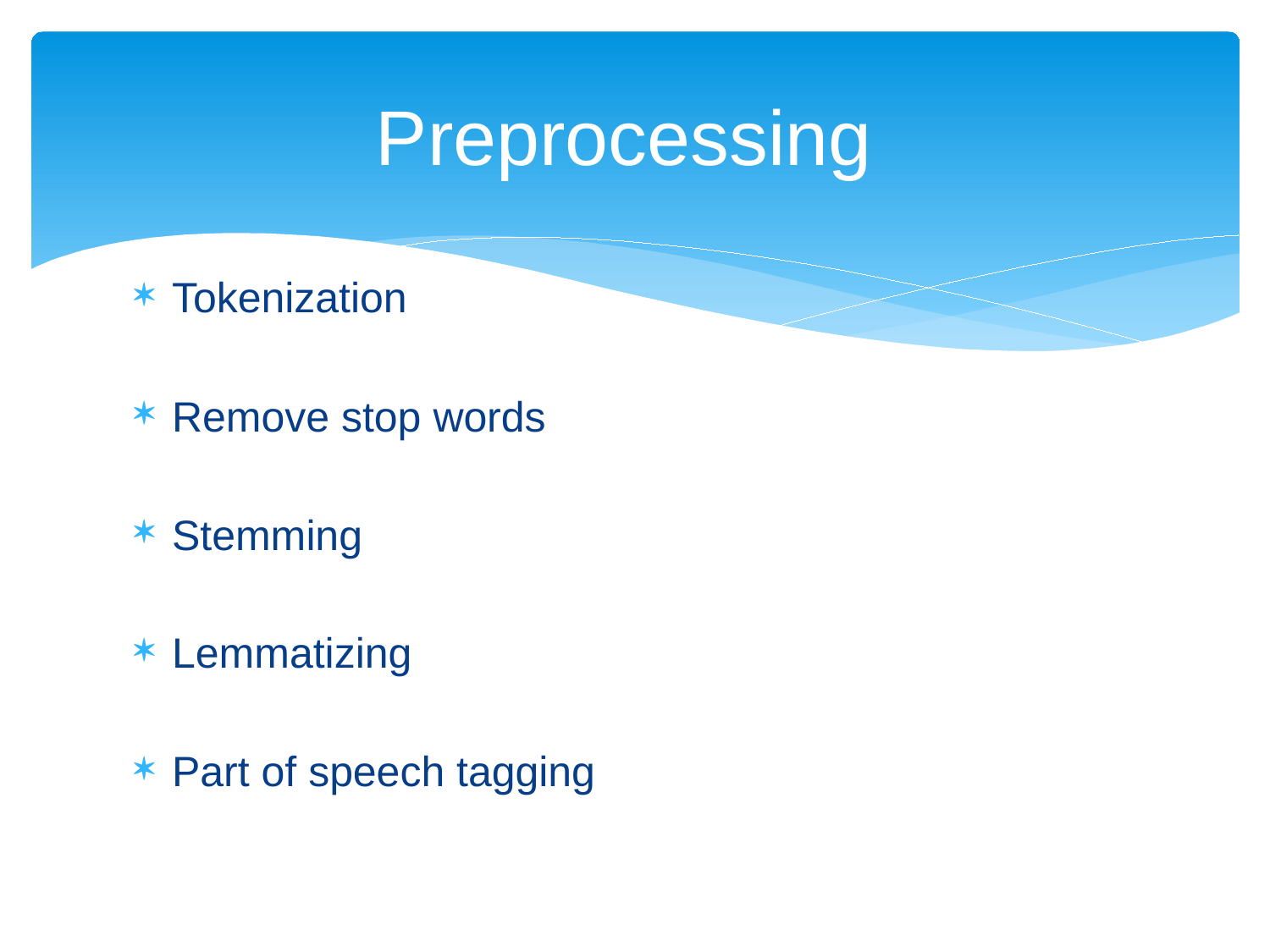

# Preprocessing
Tokenization

Remove stop words

Stemming

Lemmatizing

Part of speech tagging